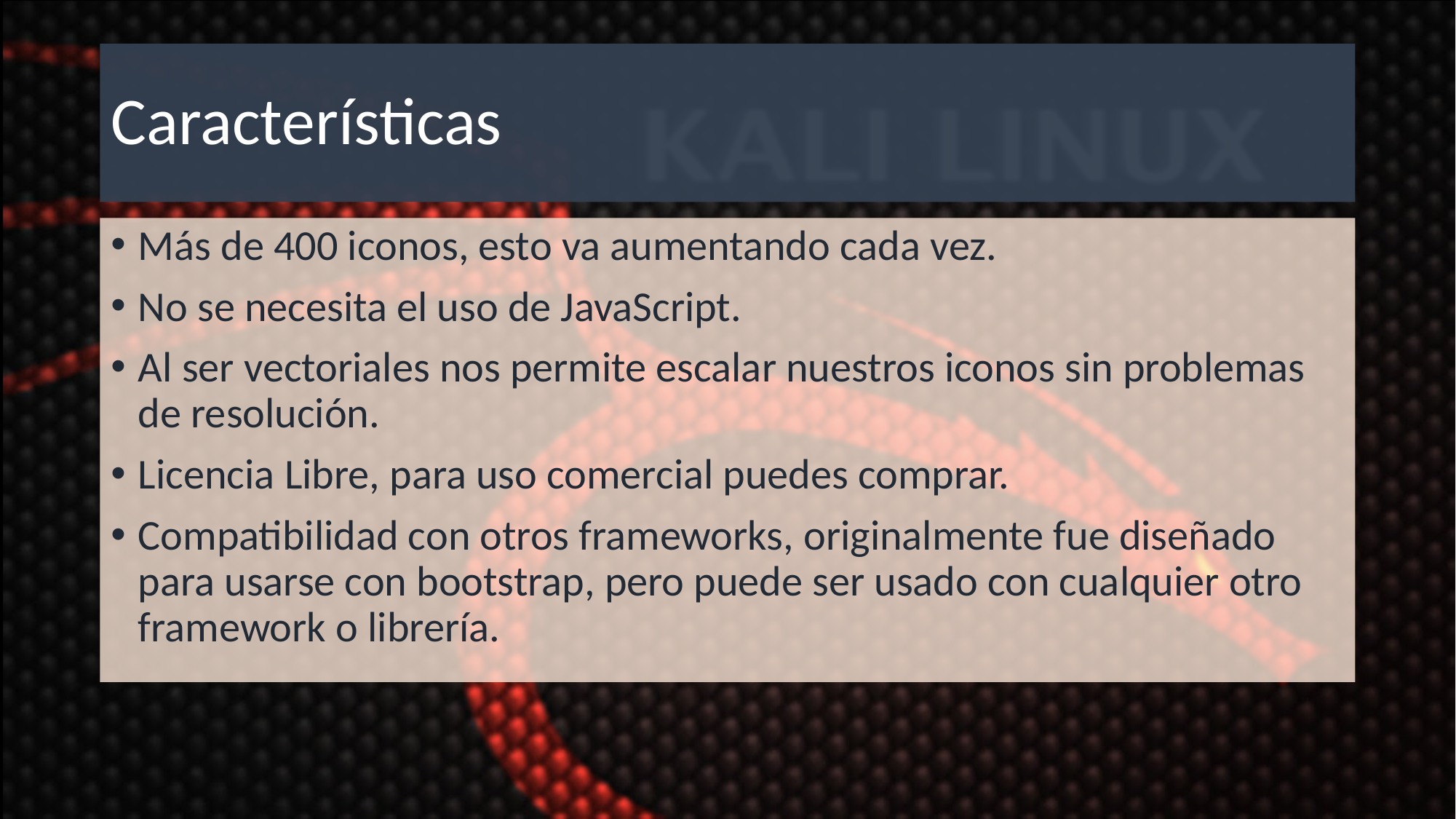

# Características
Más de 400 iconos, esto va aumentando cada vez.
No se necesita el uso de JavaScript.
Al ser vectoriales nos permite escalar nuestros iconos sin problemas de resolución.
Licencia Libre, para uso comercial puedes comprar.
Compatibilidad con otros frameworks, originalmente fue diseñado para usarse con bootstrap, pero puede ser usado con cualquier otro framework o librería.